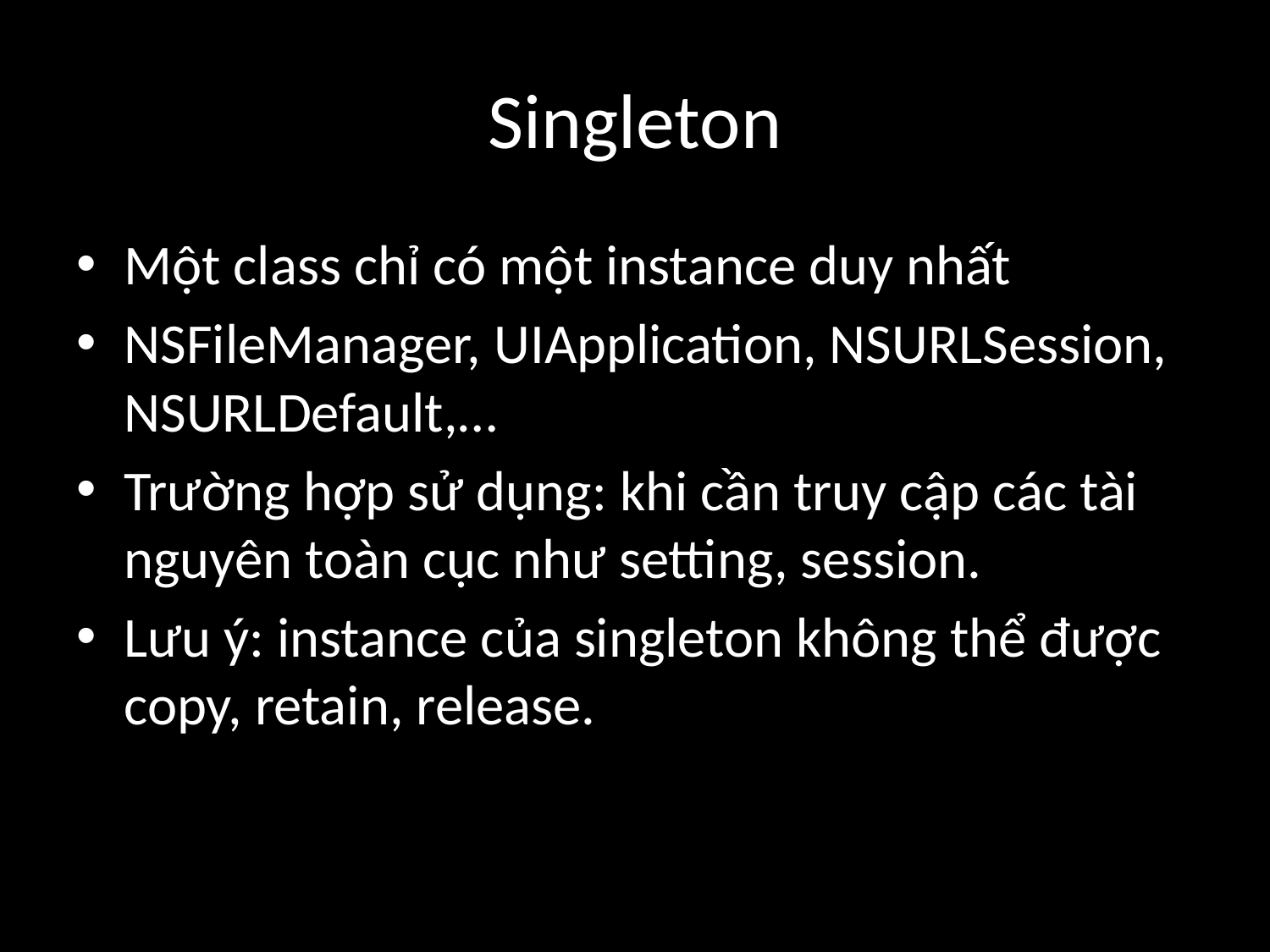

# Singleton
Một class chỉ có một instance duy nhất
NSFileManager, UIApplication, NSURLSession, NSURLDefault,…
Trường hợp sử dụng: khi cần truy cập các tài nguyên toàn cục như setting, session.
Lưu ý: instance của singleton không thể được copy, retain, release.